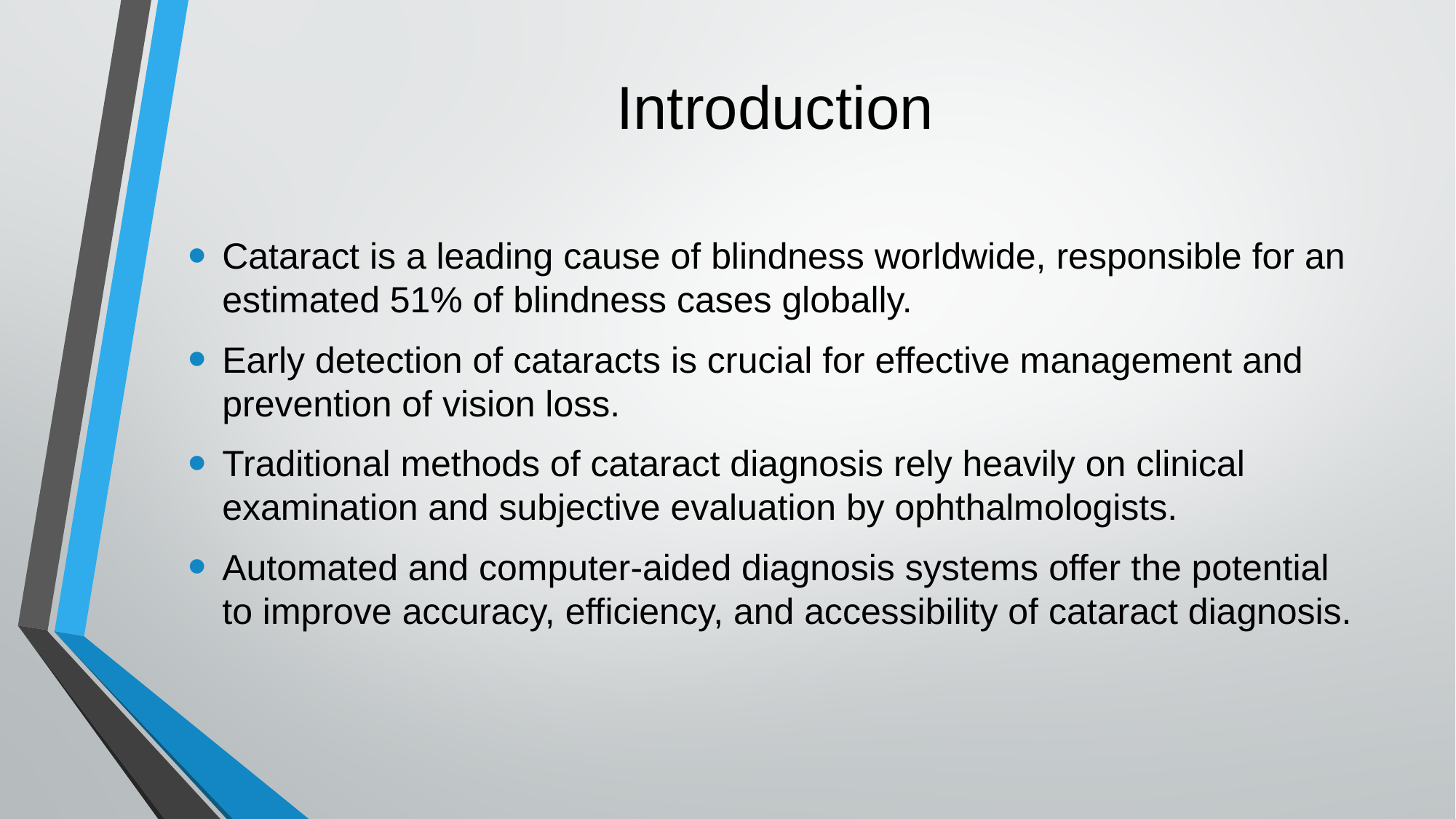

# Introduction
Cataract is a leading cause of blindness worldwide, responsible for an estimated 51% of blindness cases globally.
Early detection of cataracts is crucial for effective management and prevention of vision loss.
Traditional methods of cataract diagnosis rely heavily on clinical examination and subjective evaluation by ophthalmologists.
Automated and computer-aided diagnosis systems offer the potential to improve accuracy, efficiency, and accessibility of cataract diagnosis.